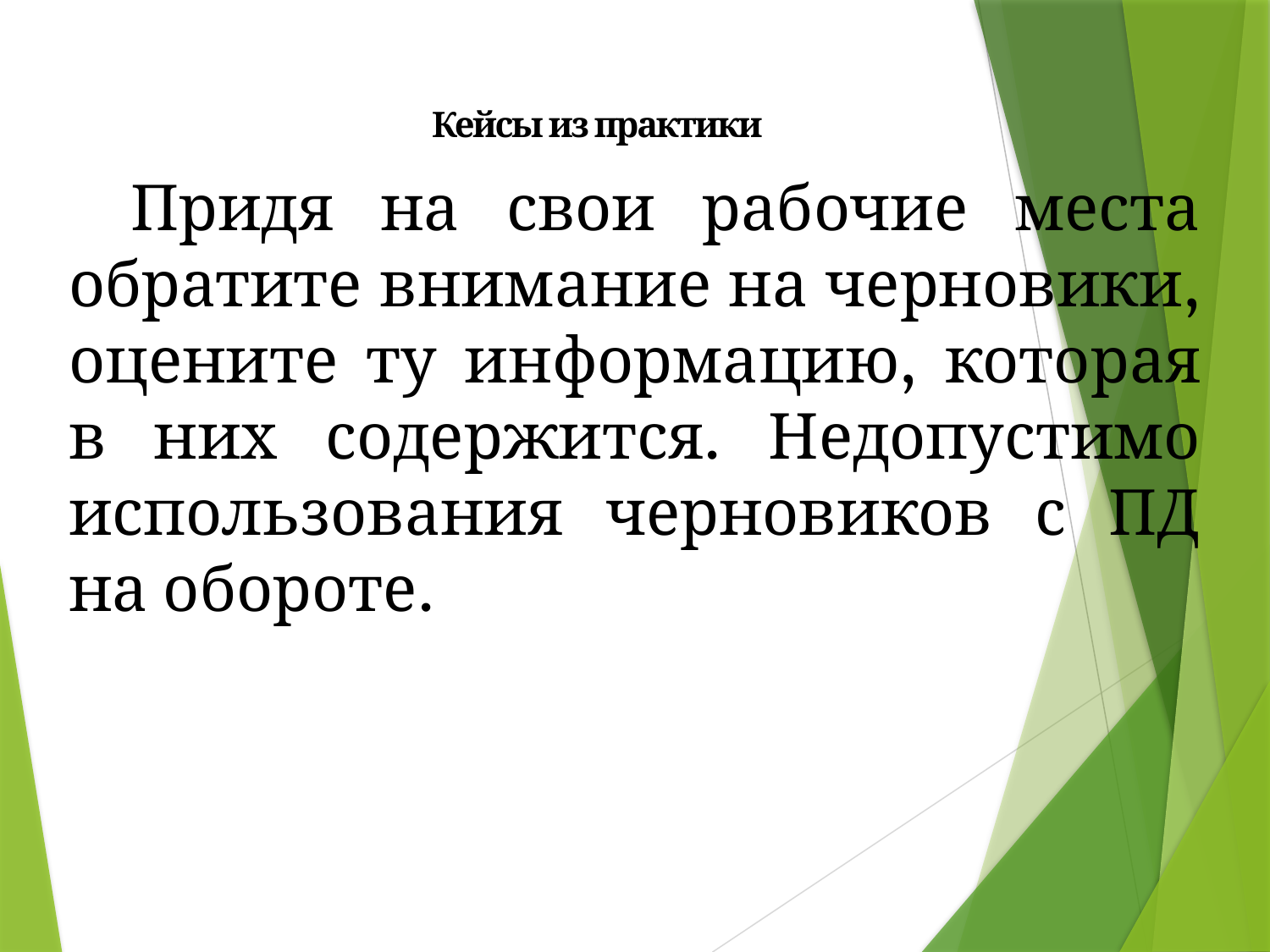

Кейсы из практики
Придя на свои рабочие места обратите внимание на черновики, оцените ту информацию, которая в них содержится. Недопустимо использования черновиков с ПД на обороте.